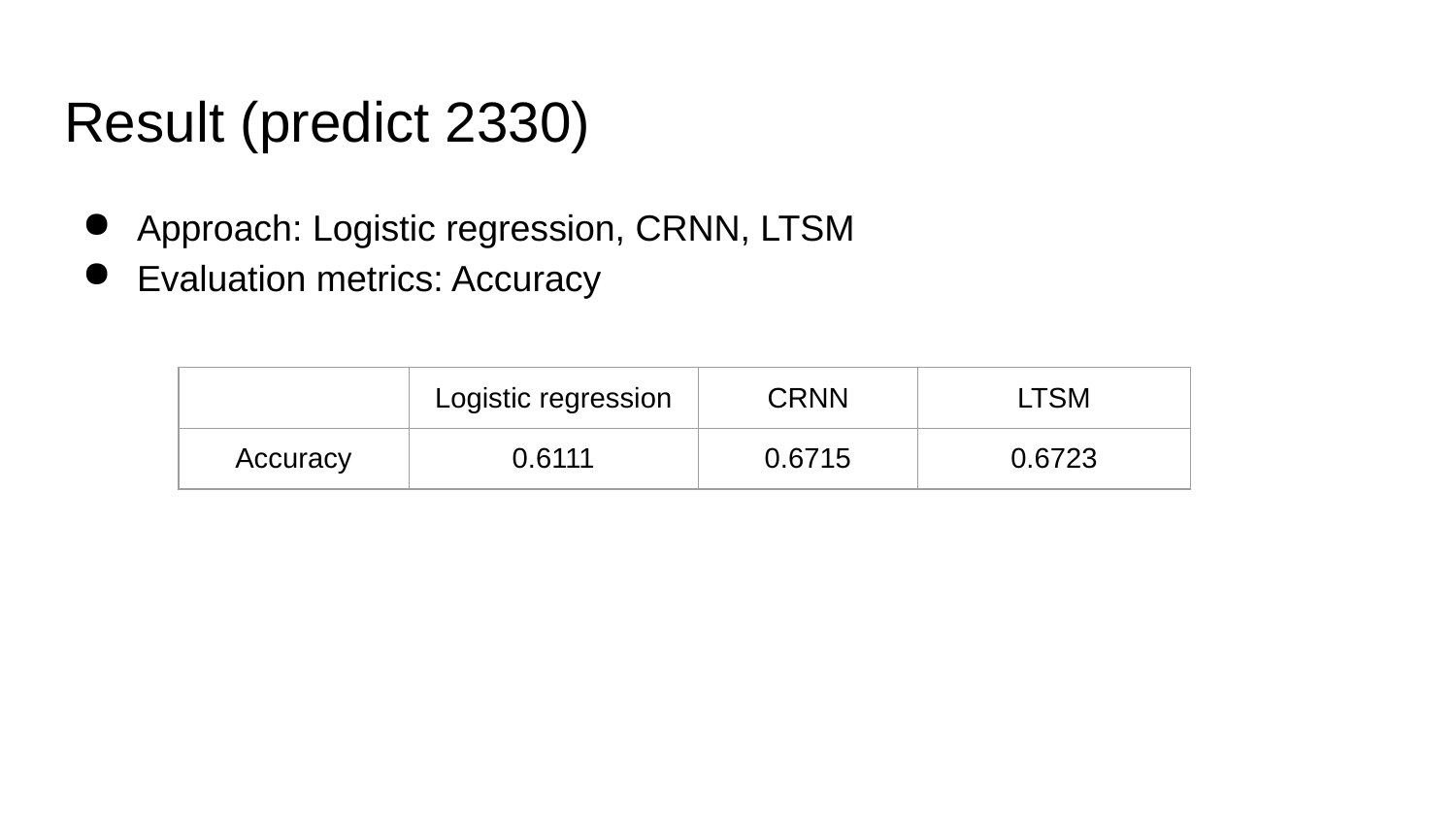

# Result (predict 2330)
Approach: Logistic regression, CRNN, LTSM
Evaluation metrics: Accuracy

|  | Logistic regression | CRNN | LTSM |
| --- | --- | --- | --- |
| Accuracy | 0.6111 | 0.6715 | 0.6723 |